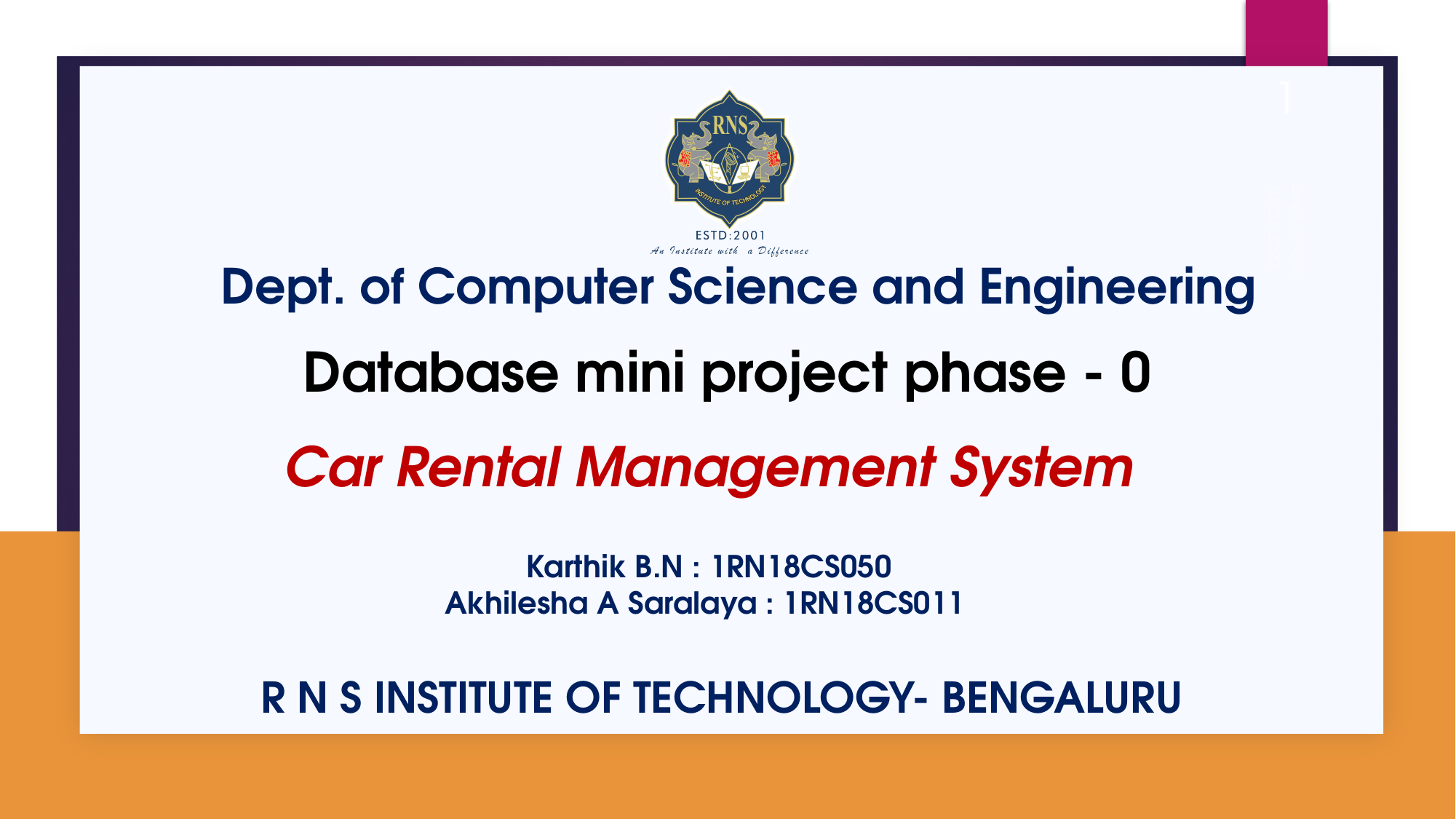

1
10/20/2020
Database mini project phase - 0
Dept. of CSE
Car Rental Management System
Karthik B.N : 1RN18CS050
Akhilesha A Saralaya : 1RN18CS011
R N S INSTITUTE OF TECHNOLOGY- BENGALURU